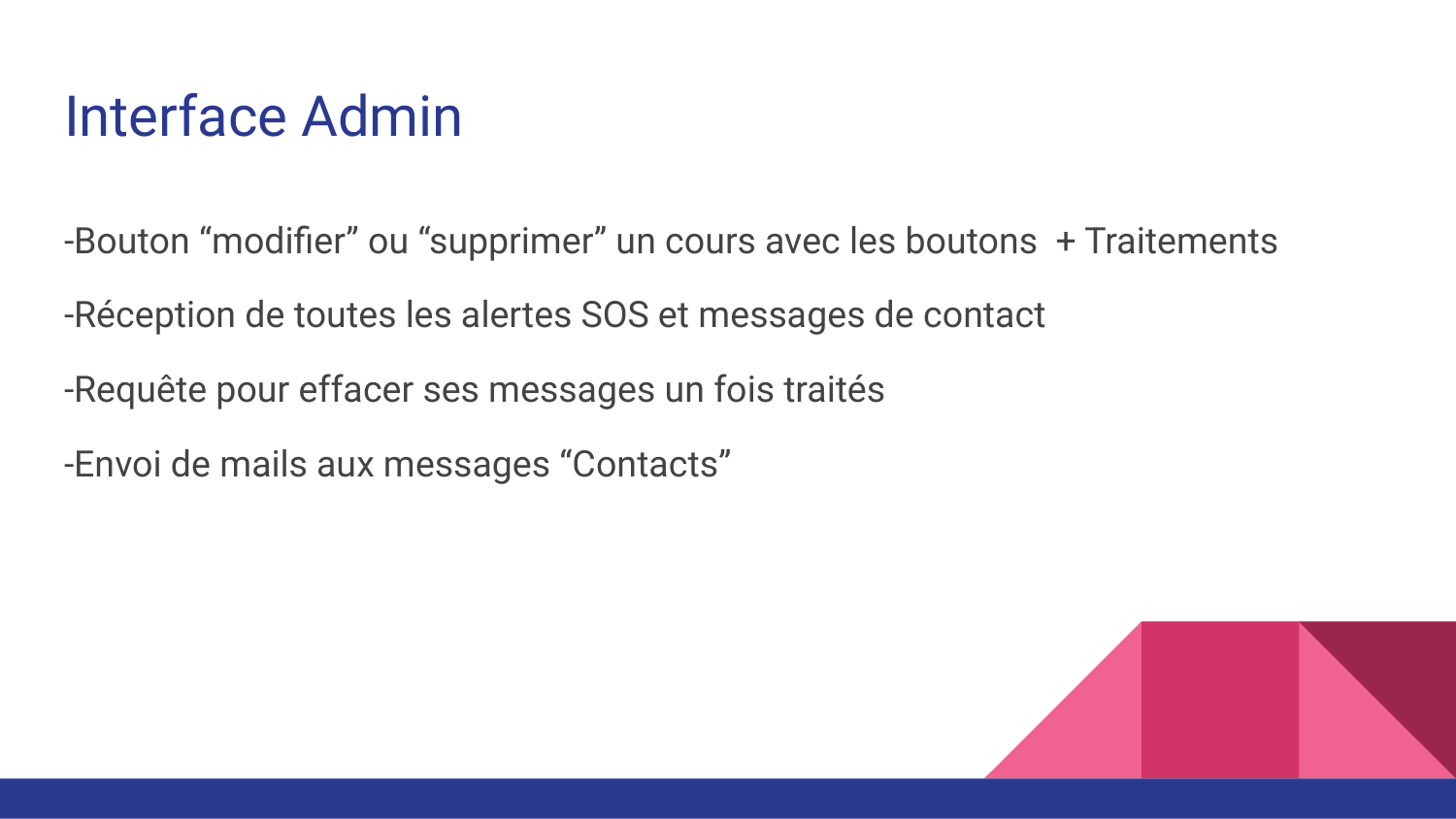

# Interface Admin

-Bouton “modifier” ou “supprimer” un cours avec les boutons  + Traitements
-Réception de toutes les alertes SOS et messages de contact
-Requête pour effacer ses messages un fois traités
-Envoi de mails aux messages “Contacts”